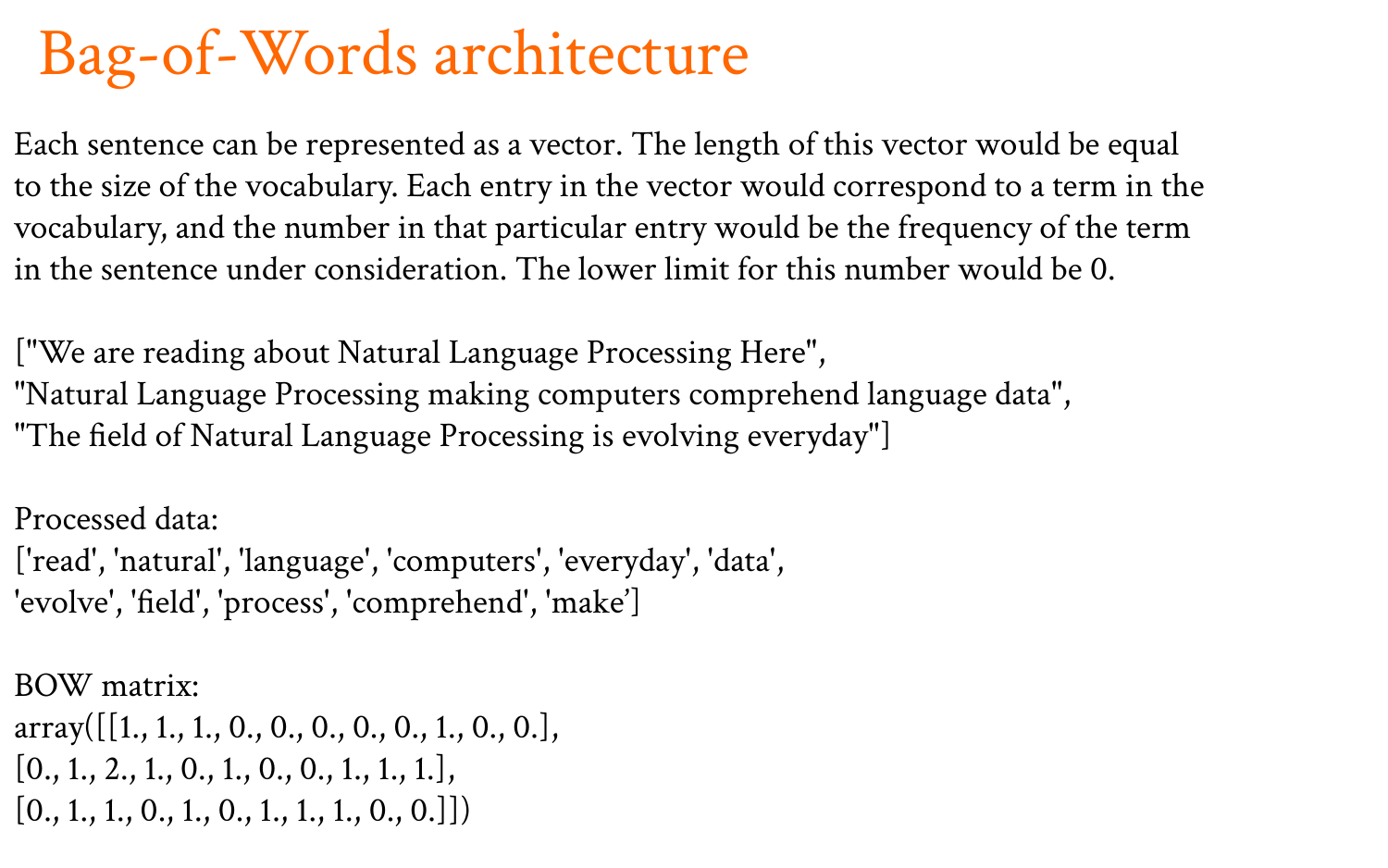

Bag-of-Words architecture
Each sentence can be represented as a vector. The length of this vector would be equal to the size of the vocabulary. Each entry in the vector would correspond to a term in the vocabulary, and the number in that particular entry would be the frequency of the term in the sentence under consideration. The lower limit for this number would be 0.

["We are reading about Natural Language Processing Here",
"Natural Language Processing making computers comprehend language data",
"The field of Natural Language Processing is evolving everyday"]

Processed data:
['read', 'natural', 'language', 'computers', 'everyday', 'data',
'evolve', 'field', 'process', 'comprehend', 'make’]

BOW matrix:
array([[1., 1., 1., 0., 0., 0., 0., 0., 1., 0., 0.],
[0., 1., 2., 1., 0., 1., 0., 0., 1., 1., 1.],
[0., 1., 1., 0., 1., 0., 1., 1., 1., 0., 0.]])